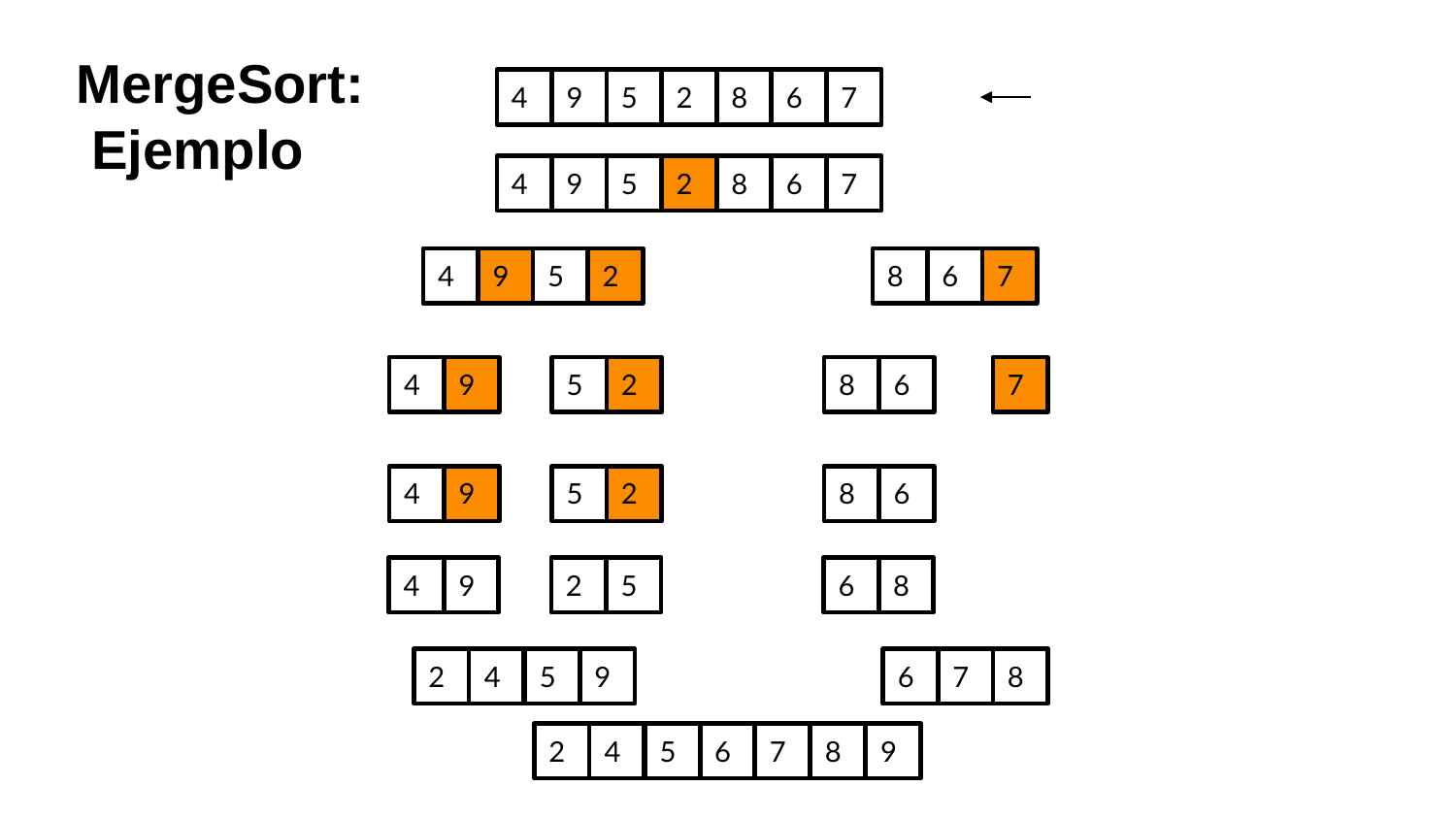

MergeSort:
 Ejemplo
4
9
5
2
8
6
7

4
9
5
2
8
6
7

4
9
5
2
8
6
7

4
9
5
2
8
6
7

4
9
5
2
8
6

4
9
2
5
6
8

8
2
4
5
9
6
7

8
2
4
5
6
7
9